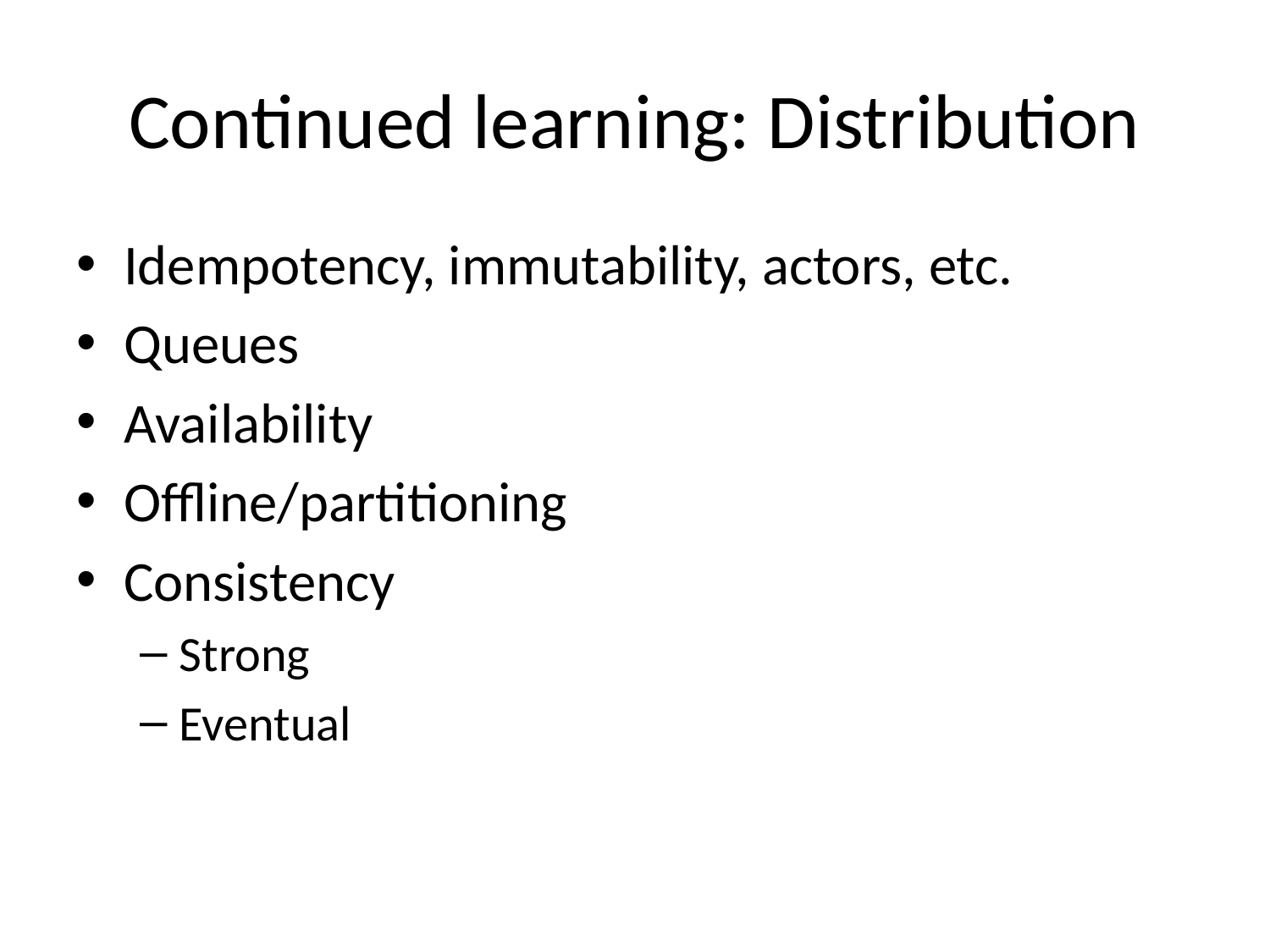

# Continued learning: Distribution
Idempotency, immutability, actors, etc.
Queues
Availability
Offline/partitioning
Consistency
Strong
Eventual